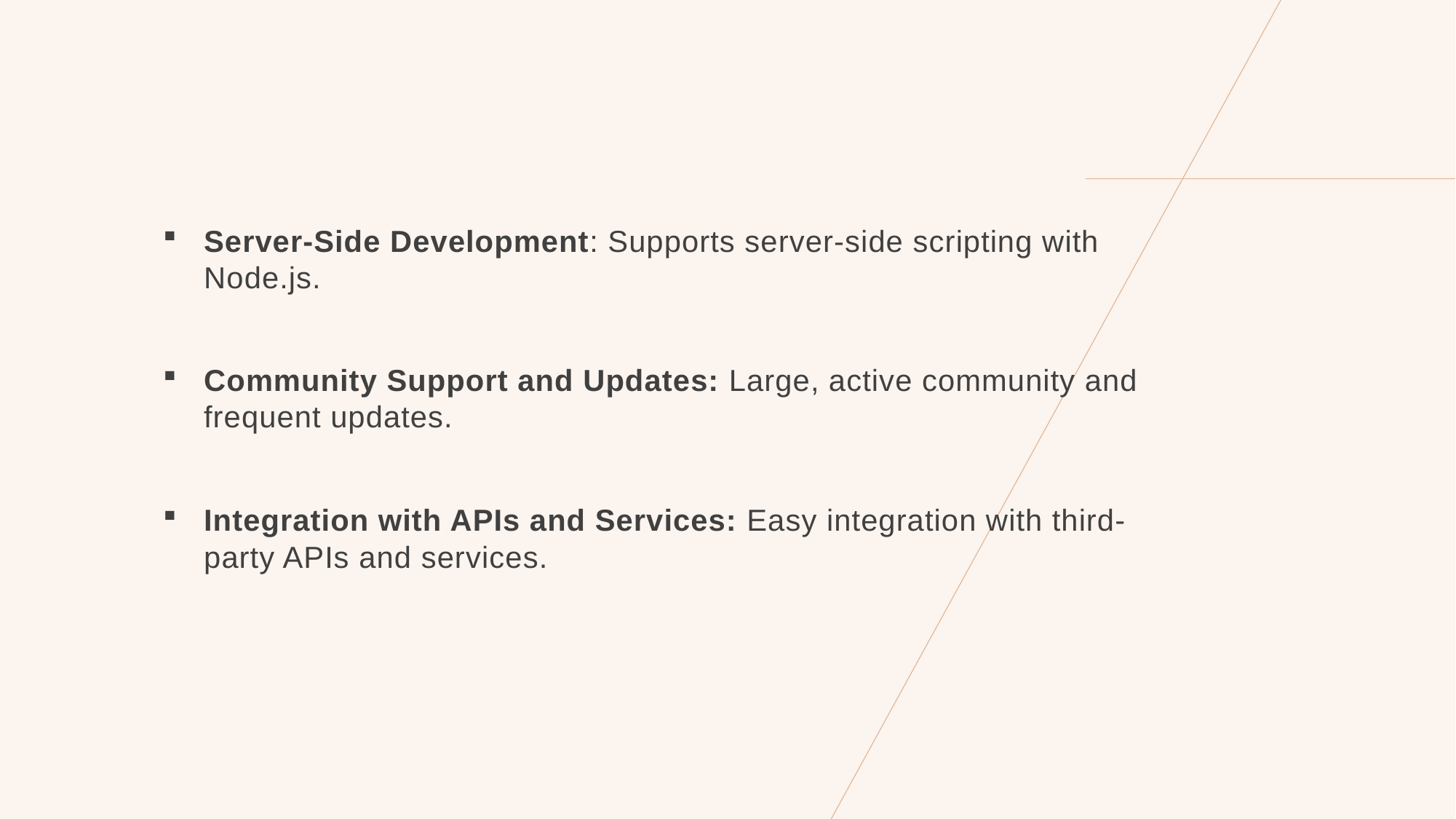

Server-Side Development: Supports server-side scripting with Node.js.

Community Support and Updates: Large, active community and frequent updates.

Integration with APIs and Services: Easy integration with third-party APIs and services.